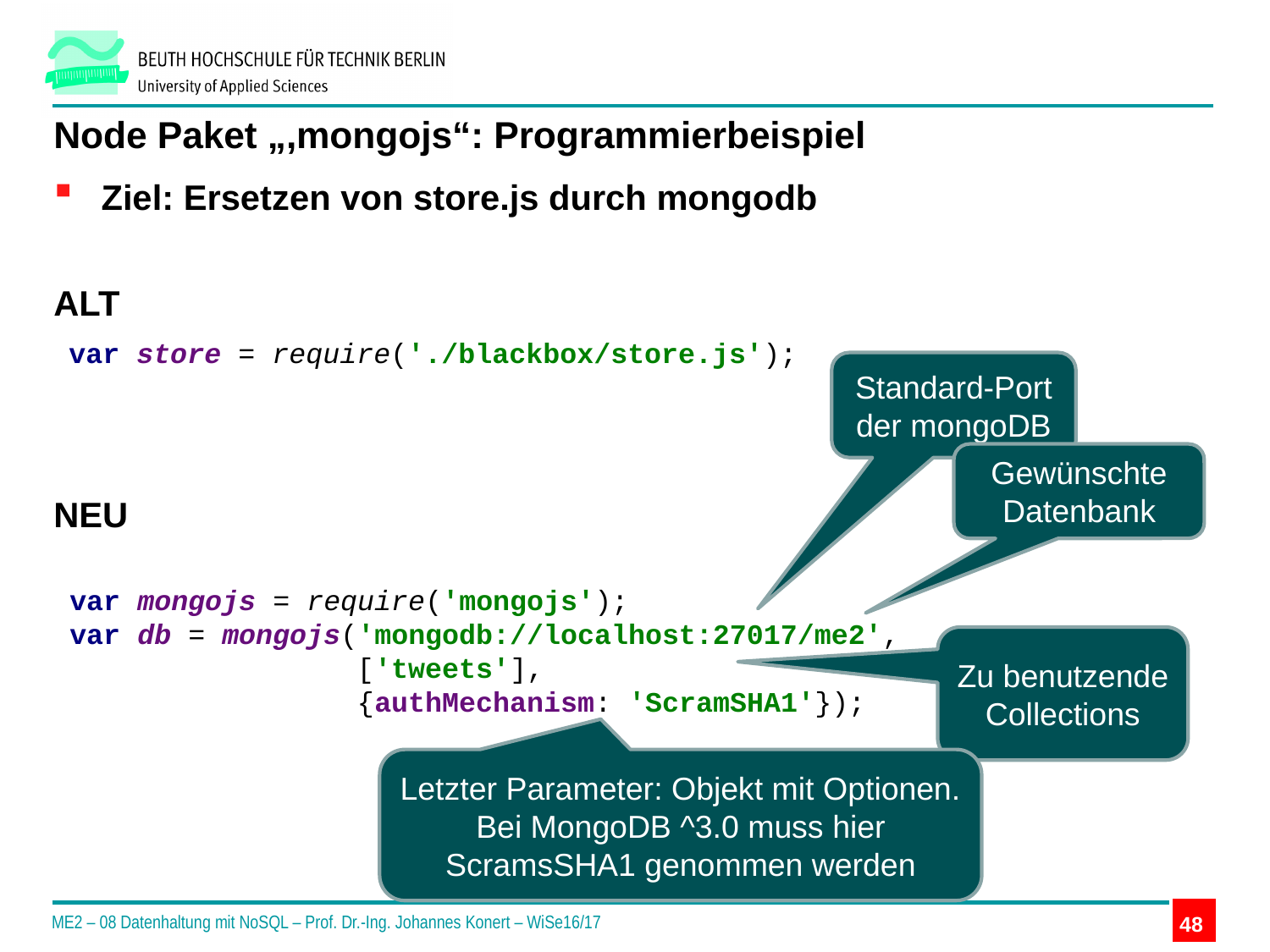

# Node Paket „,mongojs“: Programmierbeispiel
Ziel: Ersetzen von store.js durch mongodb

ALT

NEU
var store = require('./blackbox/store.js');
Standard-Port der mongoDB
Gewünschte Datenbank
var mongojs = require('mongojs');
var db = mongojs('mongodb://localhost:27017/me2',
                 ['tweets'],
                 {authMechanism: 'ScramSHA1'});
Zu benutzende Collections
Letzter Parameter: Objekt mit Optionen. Bei MongoDB ^3.0 muss hier ScramsSHA1 genommen werden
ME2 – 08 Datenhaltung mit NoSQL – Prof. Dr.-Ing. Johannes Konert – WiSe16/17

48